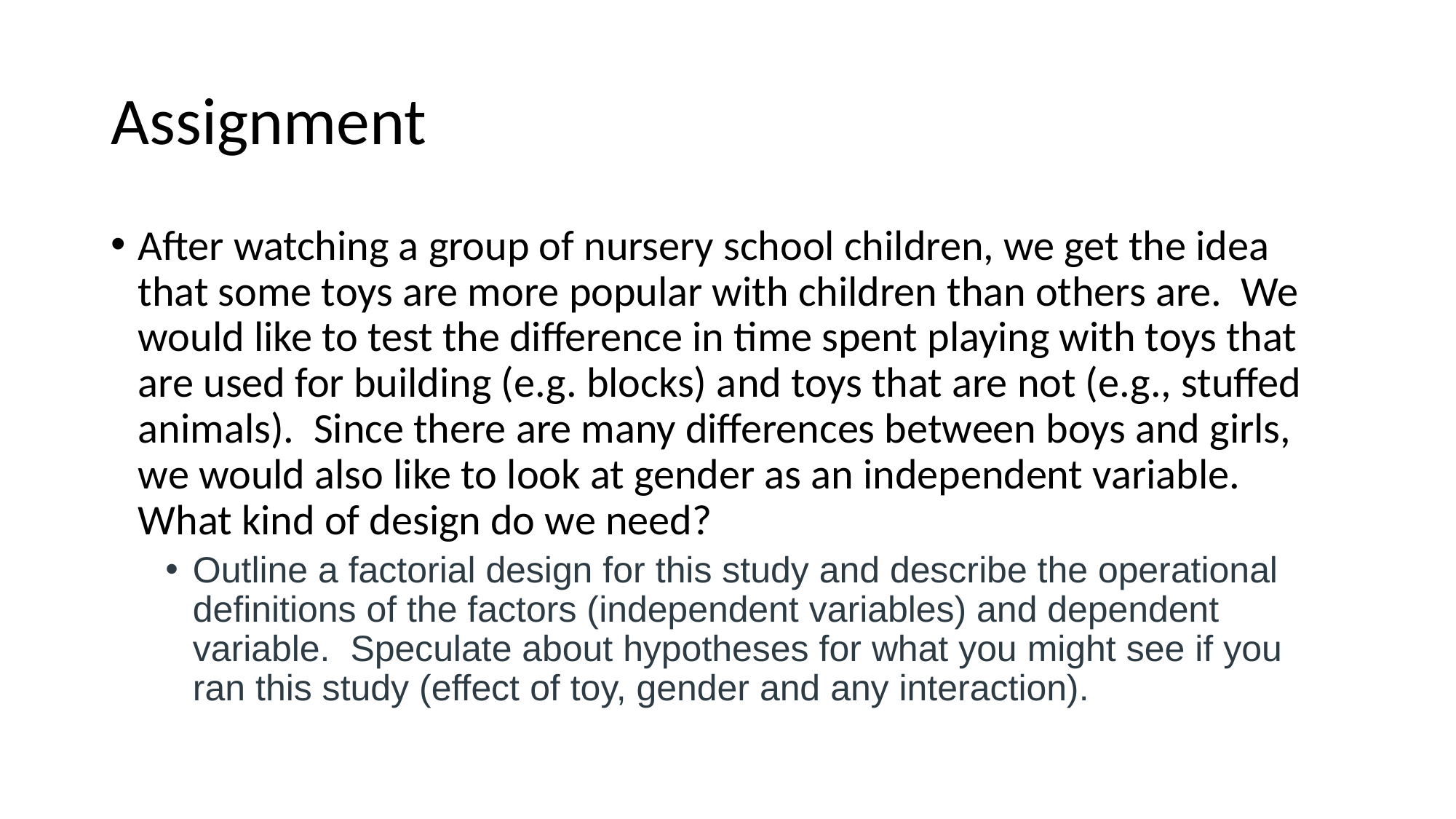

# Assignment
After watching a group of nursery school children, we get the idea that some toys are more popular with children than others are.  We would like to test the difference in time spent playing with toys that are used for building (e.g. blocks) and toys that are not (e.g., stuffed animals).  Since there are many differences between boys and girls, we would also like to look at gender as an independent variable.  What kind of design do we need?
Outline a factorial design for this study and describe the operational definitions of the factors (independent variables) and dependent variable.  Speculate about hypotheses for what you might see if you ran this study (effect of toy, gender and any interaction).